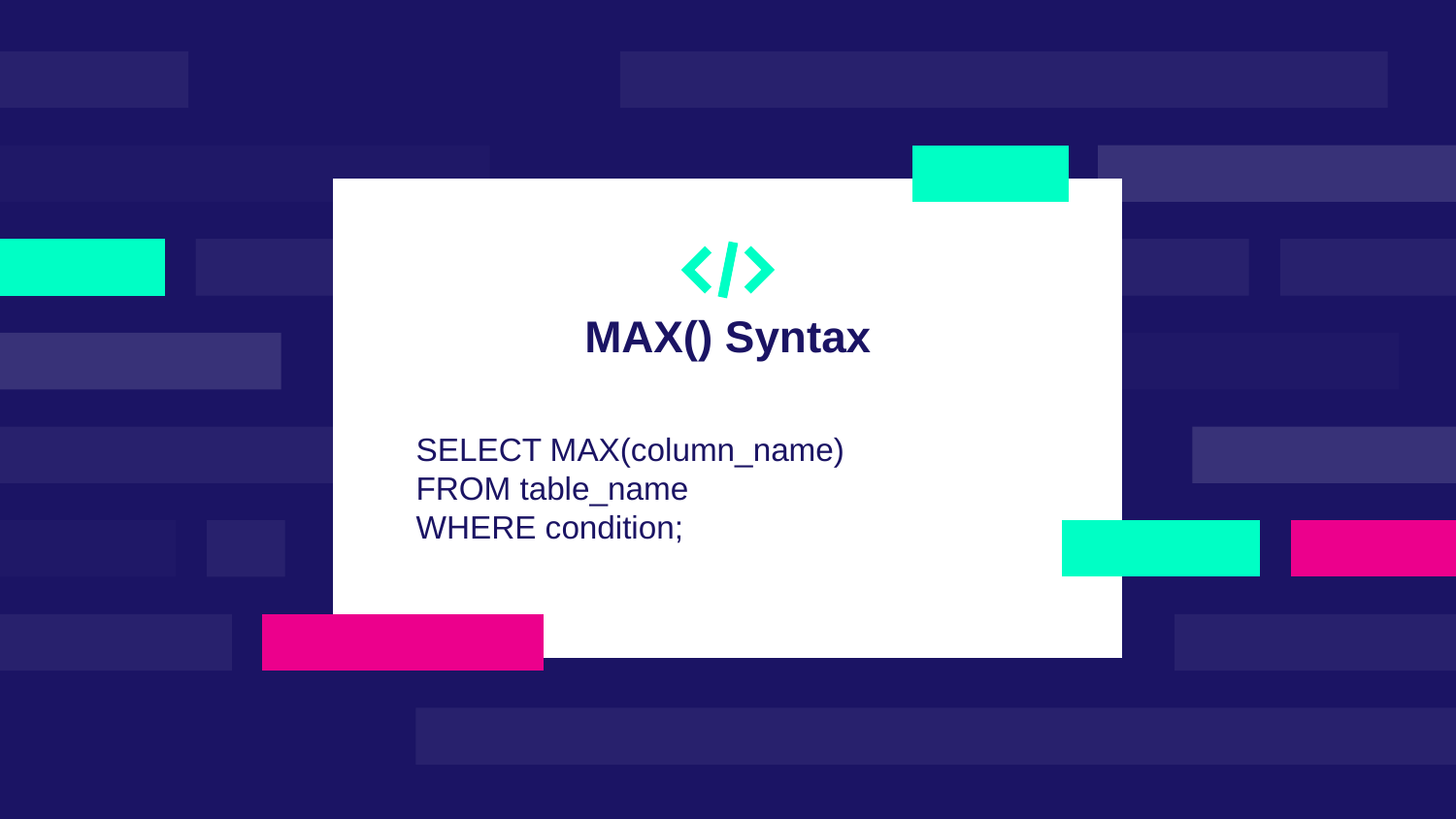

# MAX() Syntax

SELECT MAX(column_name)
FROM table_name
WHERE condition;